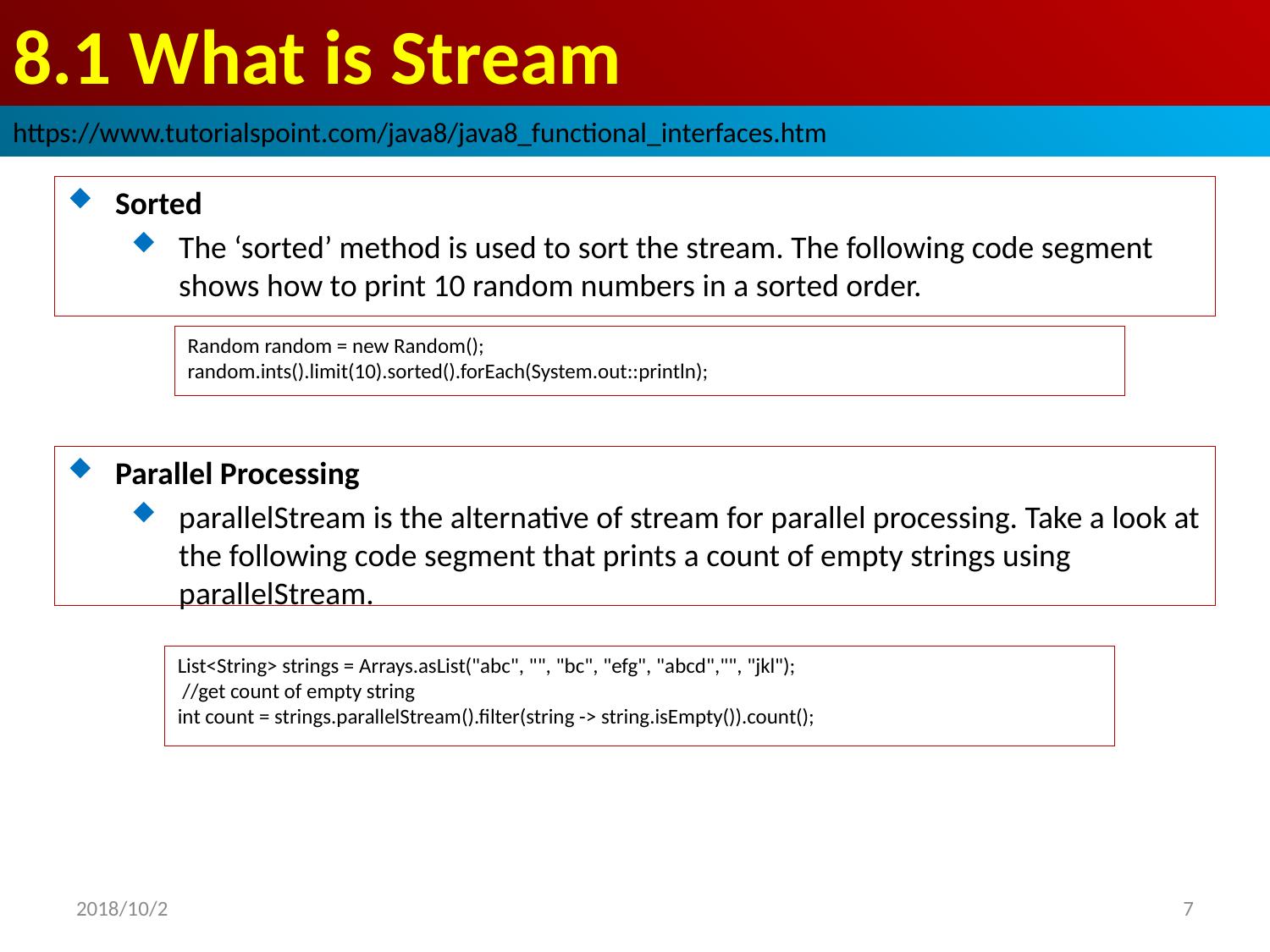

# 8.1 What is Stream
https://www.tutorialspoint.com/java8/java8_functional_interfaces.htm
Sorted
The ‘sorted’ method is used to sort the stream. The following code segment shows how to print 10 random numbers in a sorted order.
Random random = new Random();
random.ints().limit(10).sorted().forEach(System.out::println);
Parallel Processing
parallelStream is the alternative of stream for parallel processing. Take a look at the following code segment that prints a count of empty strings using parallelStream.
List<String> strings = Arrays.asList("abc", "", "bc", "efg", "abcd","", "jkl");
 //get count of empty string
int count = strings.parallelStream().filter(string -> string.isEmpty()).count();
2018/10/2
7